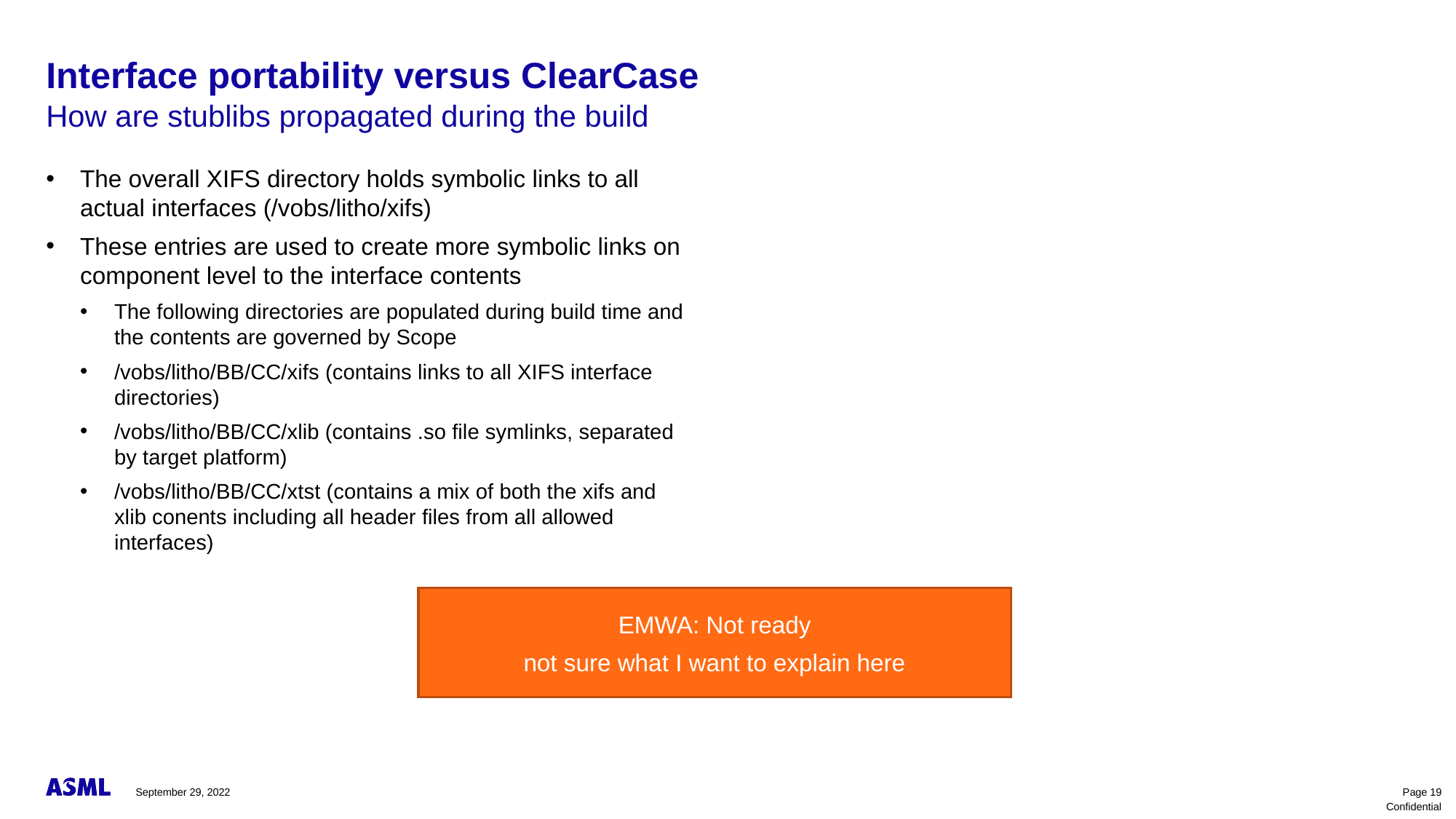

# Interface portability versus ClearCase
How are stublibs propagated during the build
The overall XIFS directory holds symbolic links to all actual interfaces (/vobs/litho/xifs)
These entries are used to create more symbolic links on component level to the interface contents
The following directories are populated during build time and the contents are governed by Scope
/vobs/litho/BB/CC/xifs (contains links to all XIFS interface directories)
/vobs/litho/BB/CC/xlib (contains .so file symlinks, separated by target platform)
/vobs/litho/BB/CC/xtst (contains a mix of both the xifs and xlib conents including all header files from all allowed interfaces)

EMWA: Not ready
not sure what I want to explain here
September 29, 2022
Page 19